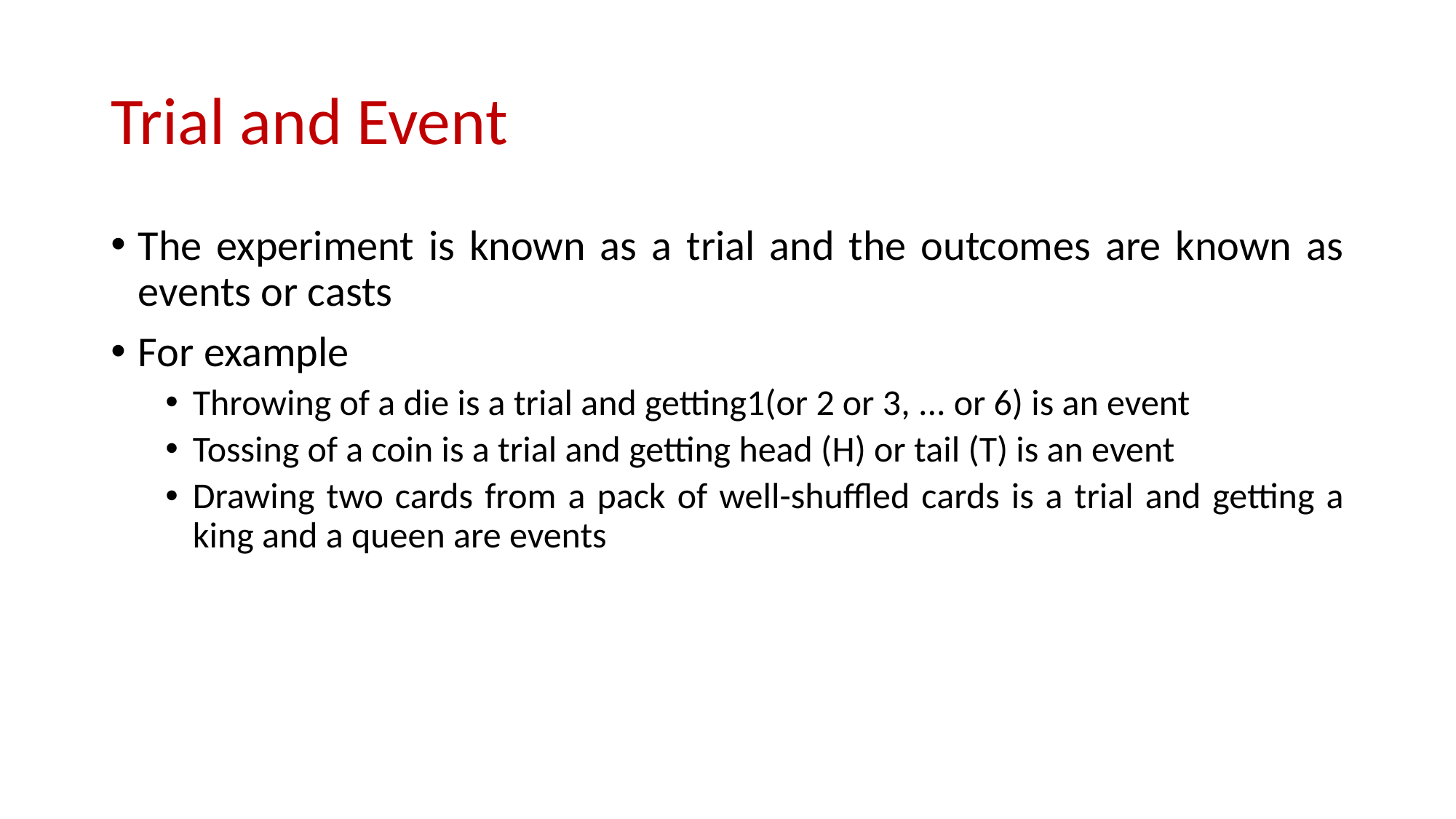

# Trial and Event
The experiment is known as a trial and the outcomes are known as events or casts
For example
Throwing of a die is a trial and getting1(or 2 or 3, ... or 6) is an event
Tossing of a coin is a trial and getting head (H) or tail (T) is an event
Drawing two cards from a pack of well-shuffled cards is a trial and getting a king and a queen are events